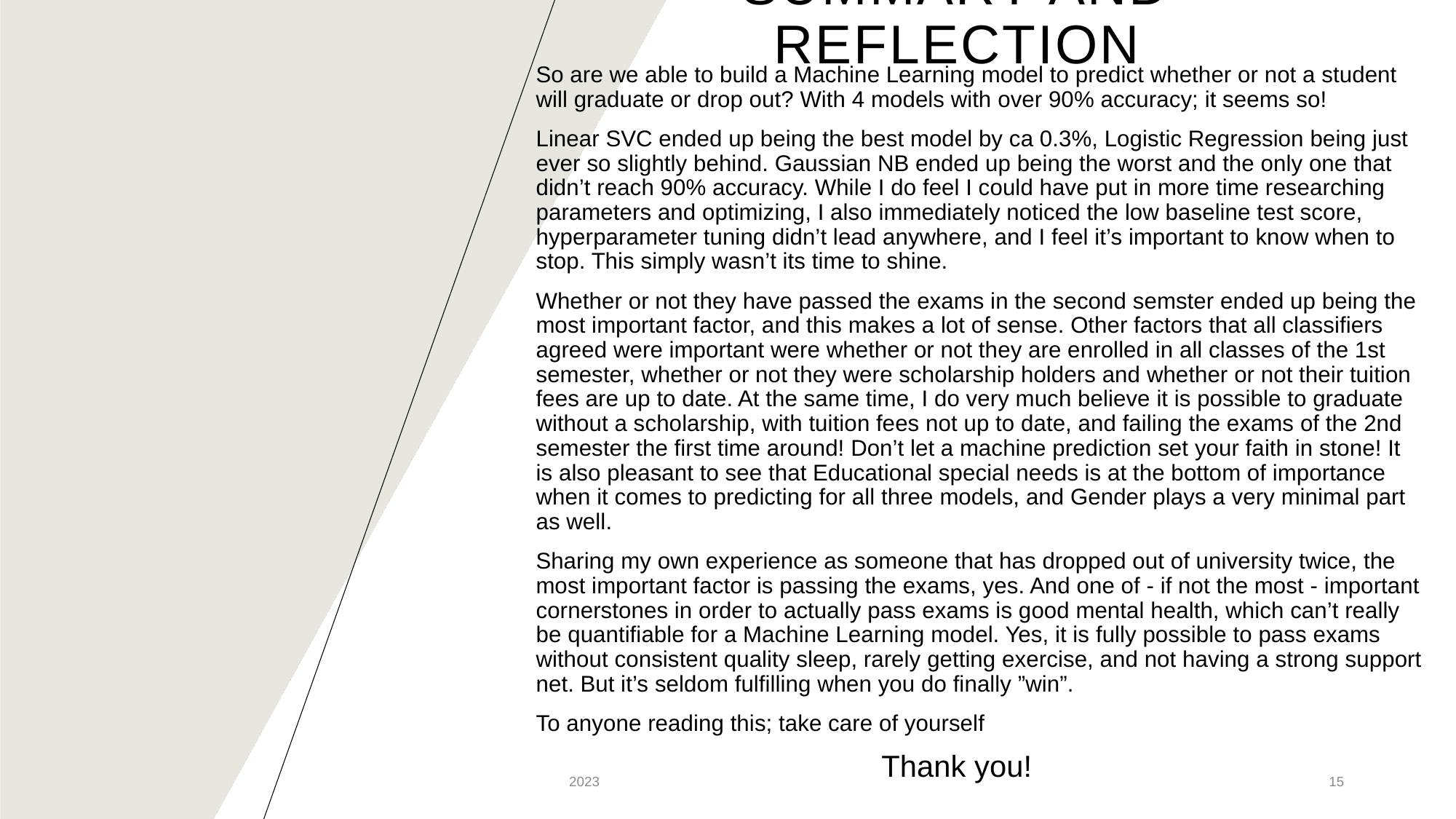

# SUMMARY and reflection
So are we able to build a Machine Learning model to predict whether or not a student will graduate or drop out? With 4 models with over 90% accuracy; it seems so!
Linear SVC ended up being the best model by ca 0.3%, Logistic Regression being just ever so slightly behind. Gaussian NB ended up being the worst and the only one that didn’t reach 90% accuracy. While I do feel I could have put in more time researching parameters and optimizing, I also immediately noticed the low baseline test score, hyperparameter tuning didn’t lead anywhere, and I feel it’s important to know when to stop. This simply wasn’t its time to shine.
Whether or not they have passed the exams in the second semster ended up being the most important factor, and this makes a lot of sense. Other factors that all classifiers agreed were important were whether or not they are enrolled in all classes of the 1st semester, whether or not they were scholarship holders and whether or not their tuition fees are up to date. At the same time, I do very much believe it is possible to graduate without a scholarship, with tuition fees not up to date, and failing the exams of the 2nd semester the first time around! Don’t let a machine prediction set your faith in stone! It is also pleasant to see that Educational special needs is at the bottom of importance when it comes to predicting for all three models, and Gender plays a very minimal part as well.
Sharing my own experience as someone that has dropped out of university twice, the most important factor is passing the exams, yes. And one of - if not the most - important cornerstones in order to actually pass exams is good mental health, which can’t really be quantifiable for a Machine Learning model. Yes, it is fully possible to pass exams without consistent quality sleep, rarely getting exercise, and not having a strong support net. But it’s seldom fulfilling when you do finally ”win”.
To anyone reading this; take care of yourself
Thank you!
2023
15